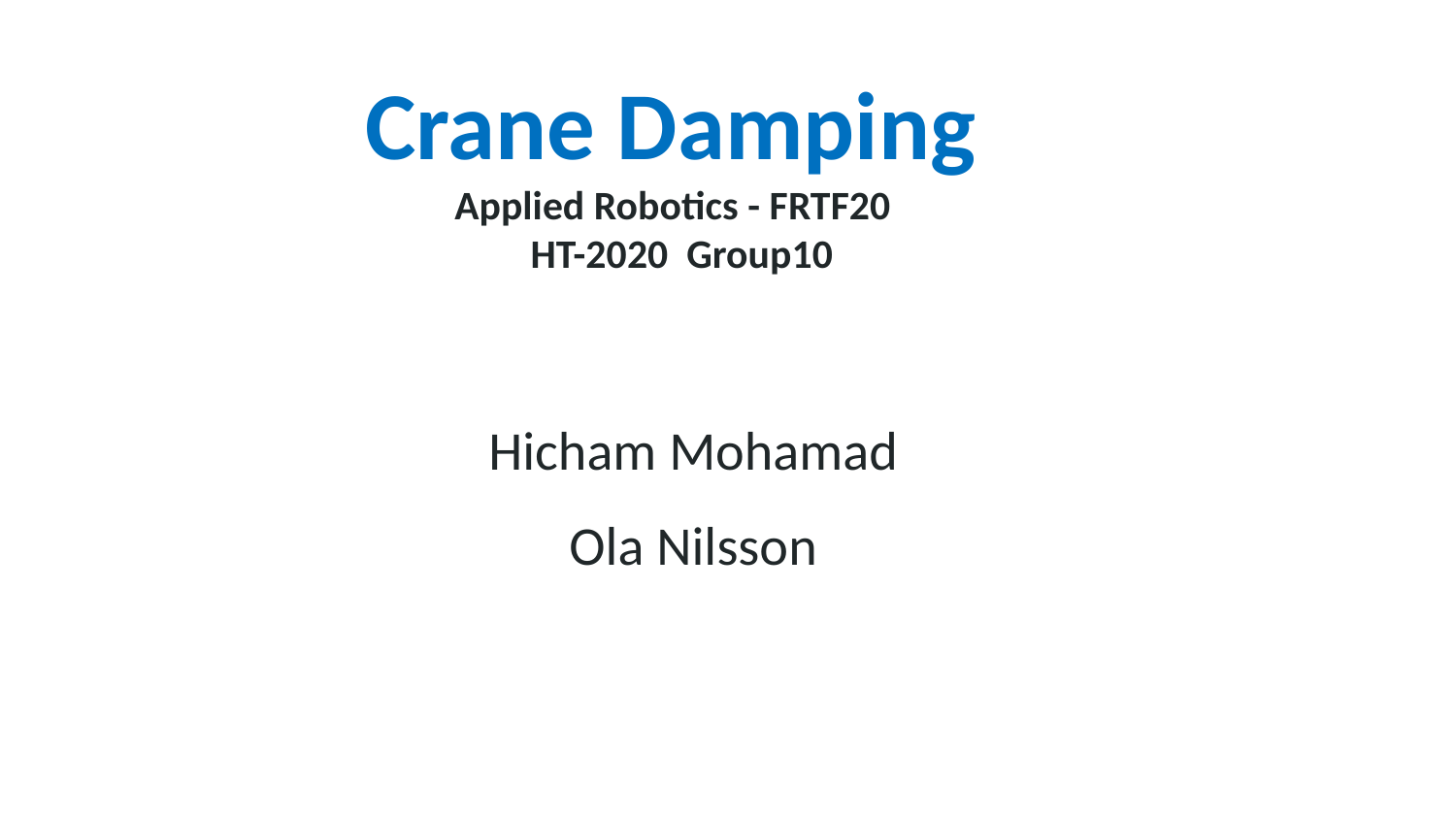

Crane Damping 
Applied Robotics - FRTF20  
HT-2020  Group10
Hicham Mohamad
Ola Nilsson